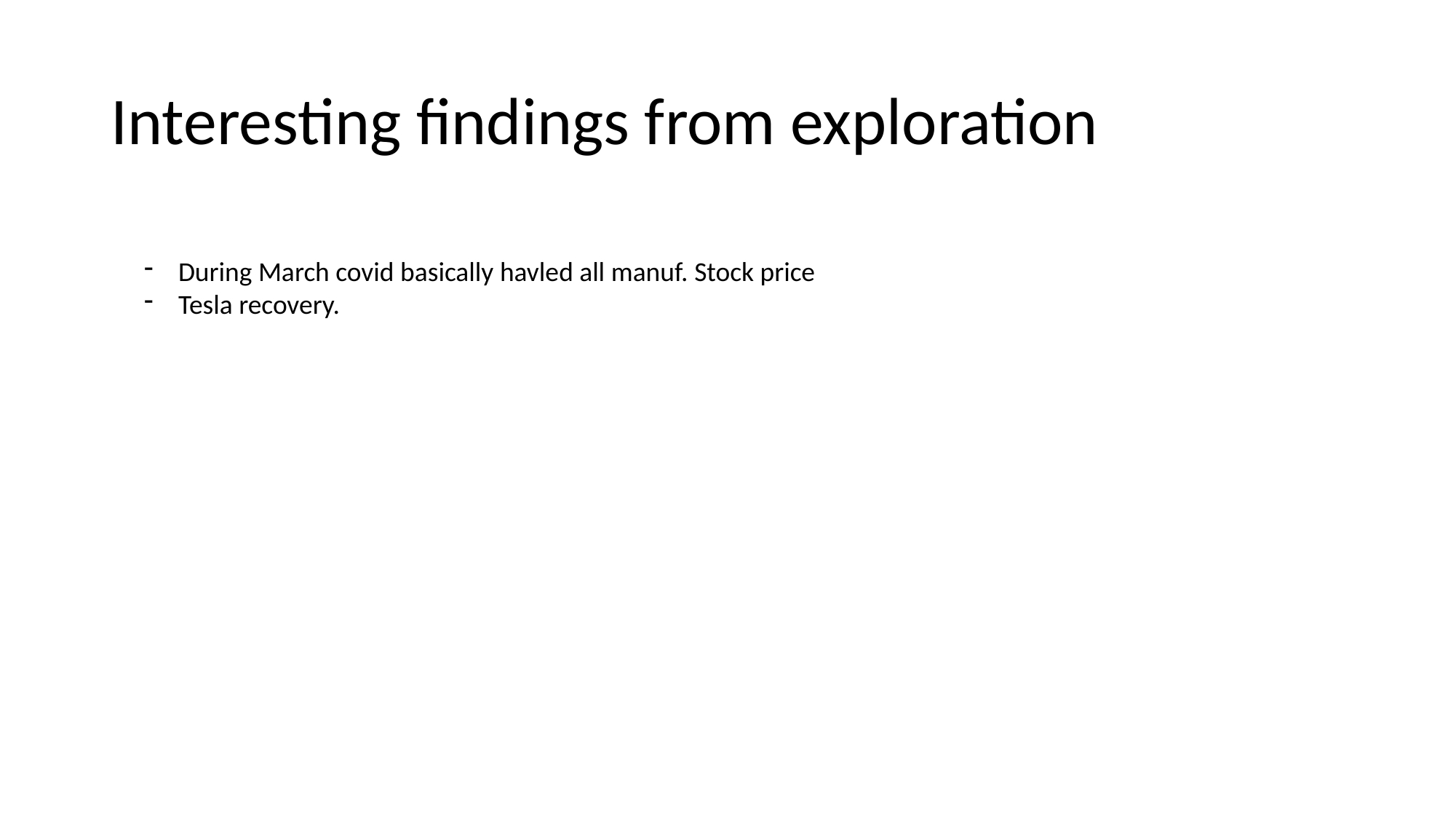

# Interesting findings from exploration
During March covid basically havled all manuf. Stock price
Tesla recovery.